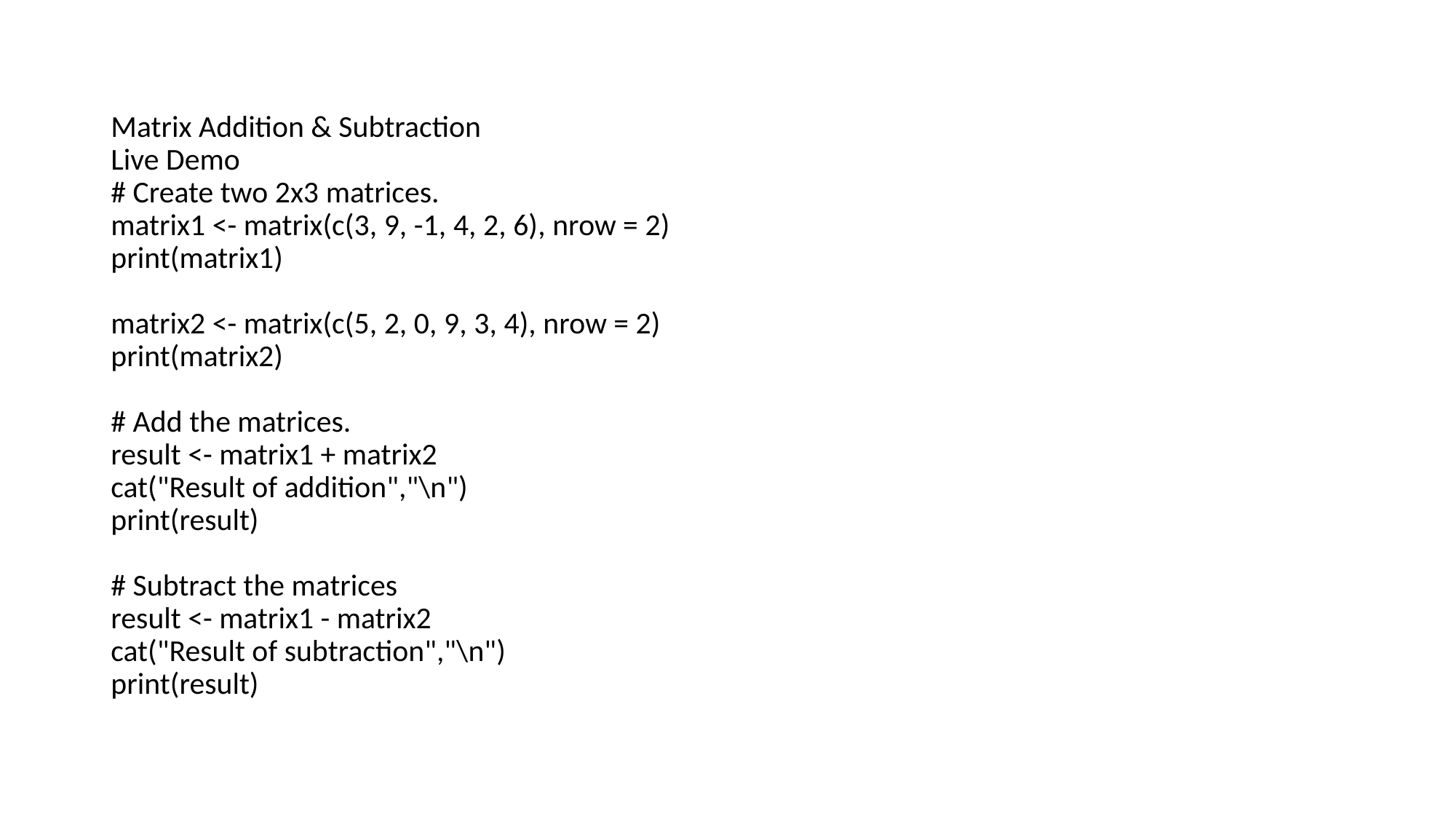

# Matrix Addition & Subtraction Live Demo # Create two 2x3 matrices. matrix1 <- matrix(c(3, 9, -1, 4, 2, 6), nrow = 2) print(matrix1) matrix2 <- matrix(c(5, 2, 0, 9, 3, 4), nrow = 2) print(matrix2) # Add the matrices. result <- matrix1 + matrix2 cat("Result of addition","\n") print(result) # Subtract the matrices result <- matrix1 - matrix2 cat("Result of subtraction","\n") print(result)